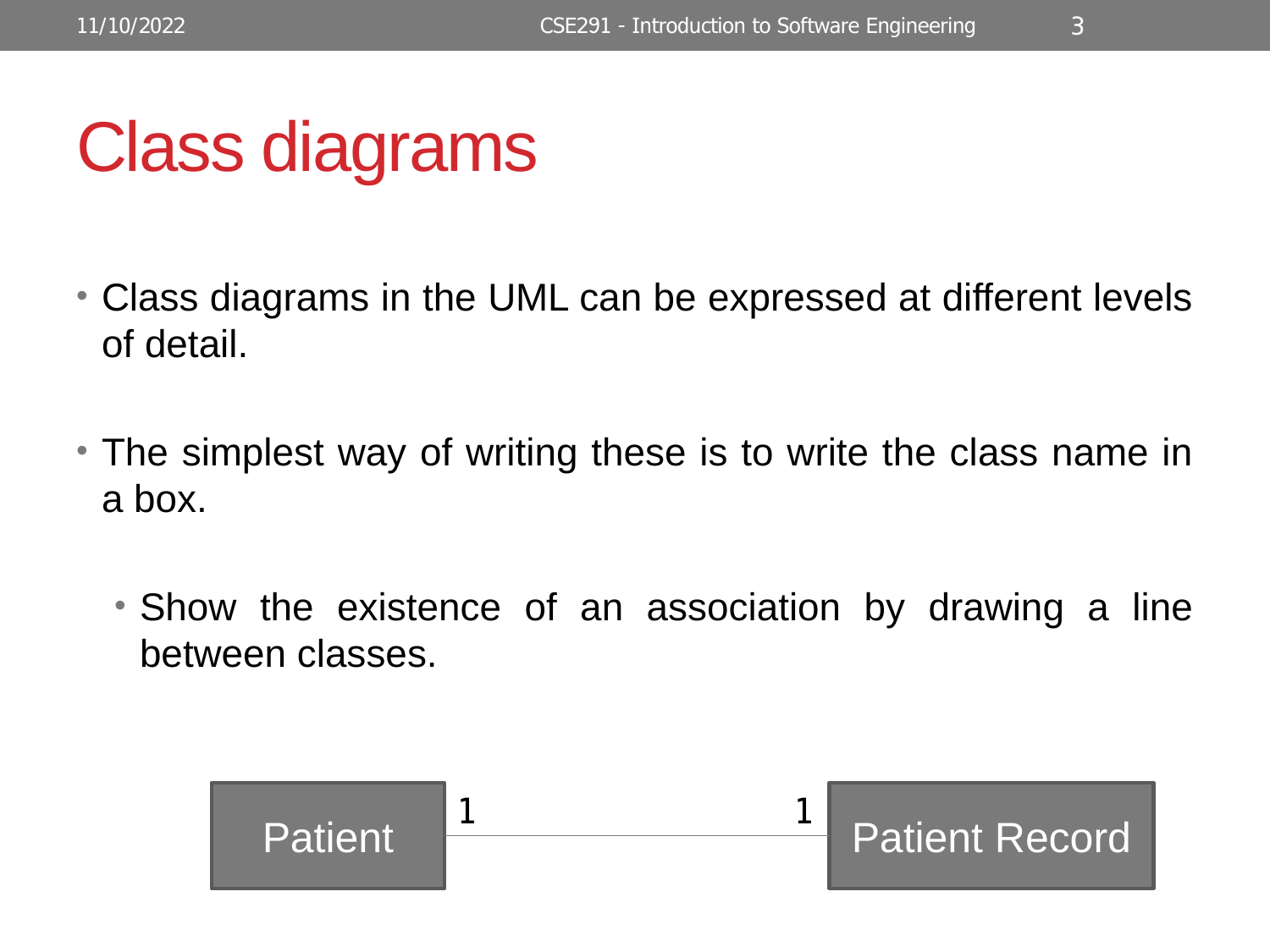

11/10/2022
CSE291 - Introduction to Software Engineering
3
# Class diagrams

Class diagrams in the UML can be expressed at different levels of detail.

The simplest way of writing these is to write the class name in a box.

Show the existence of an association by drawing a line between classes.
Patient
1
1
Patient Record